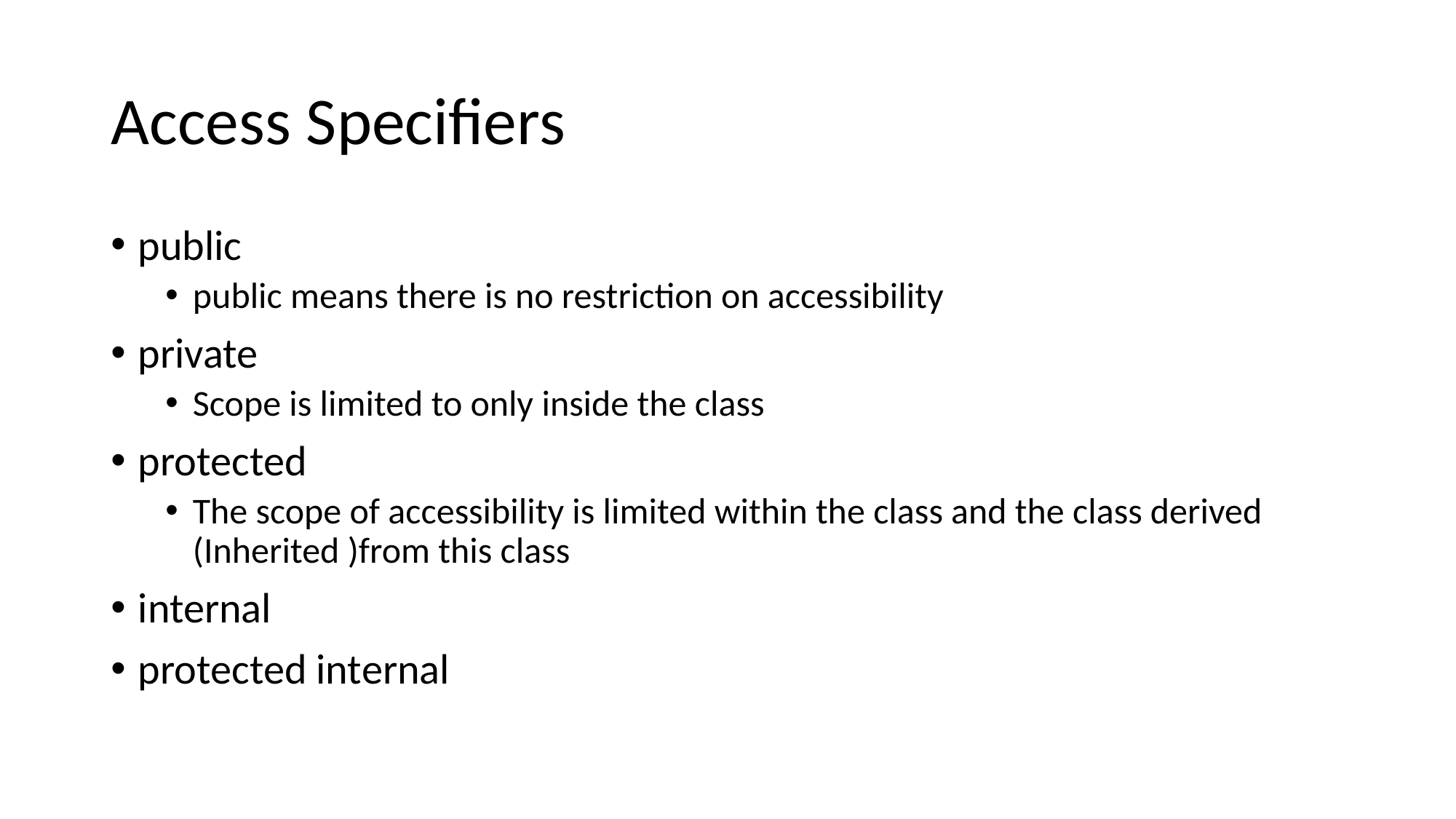

# Access Specifiers
public
public means there is no restriction on accessibility
private
Scope is limited to only inside the class
protected
The scope of accessibility is limited within the class and the class derived (Inherited )from this class
internal
protected internal